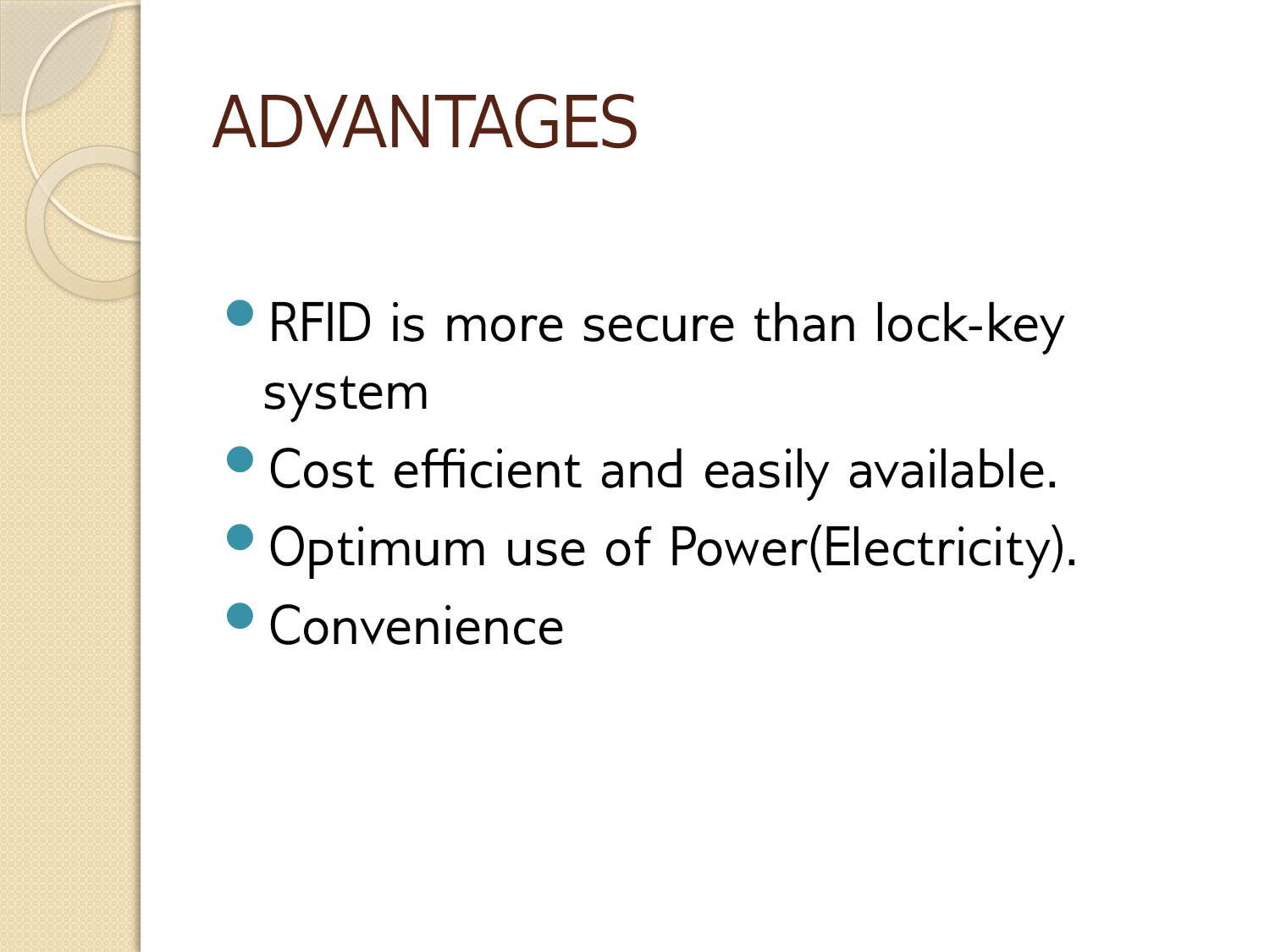

# ADVANTAGES

RFID is more secure than lock-key system
Cost efficient and easily available.
Optimum use of Power(Electricity).
Convenience